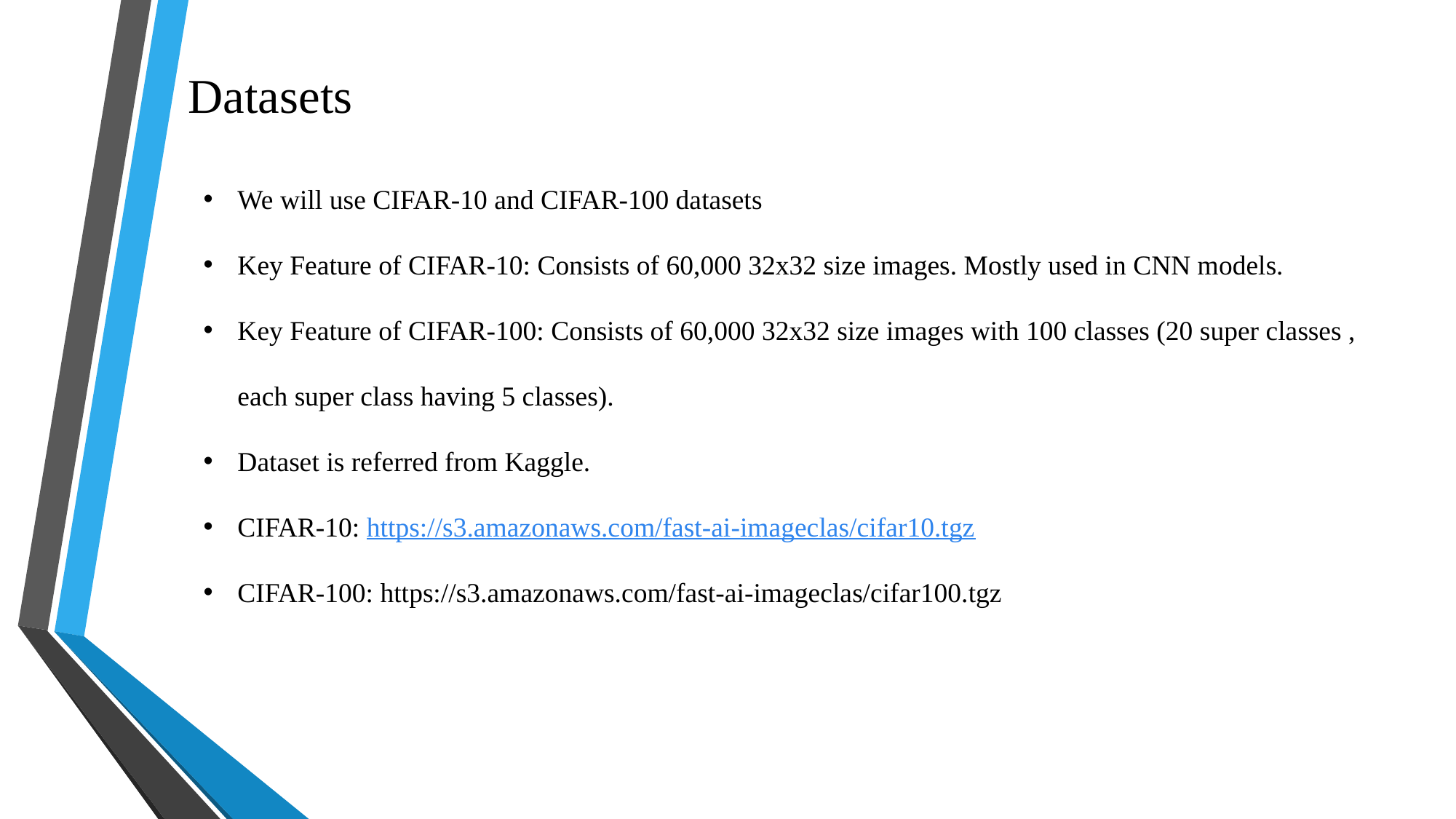

# Datasets
We will use CIFAR-10 and CIFAR-100 datasets
Key Feature of CIFAR-10: Consists of 60,000 32x32 size images. Mostly used in CNN models.
Key Feature of CIFAR-100: Consists of 60,000 32x32 size images with 100 classes (20 super classes , each super class having 5 classes).
Dataset is referred from Kaggle.
CIFAR-10: https://s3.amazonaws.com/fast-ai-imageclas/cifar10.tgz
CIFAR-100: https://s3.amazonaws.com/fast-ai-imageclas/cifar100.tgz